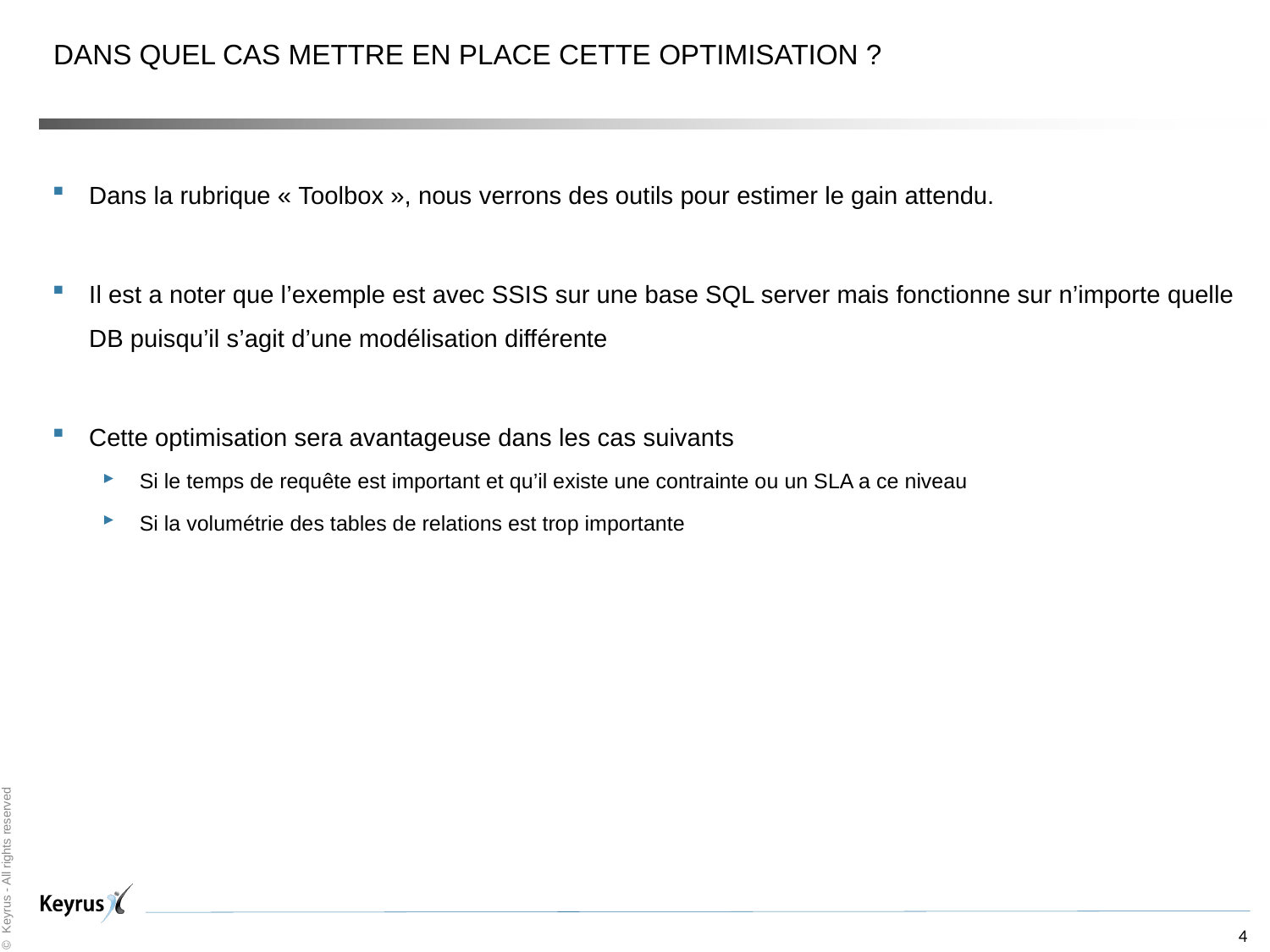

Dans quel cas mettre en place cette optimisation ?
#
Dans la rubrique « Toolbox », nous verrons des outils pour estimer le gain attendu.

Il est a noter que l’exemple est avec SSIS sur une base SQL server mais fonctionne sur n’importe quelle DB puisqu’il s’agit d’une modélisation différente

Cette optimisation sera avantageuse dans les cas suivants
Si le temps de requête est important et qu’il existe une contrainte ou un SLA a ce niveau
Si la volumétrie des tables de relations est trop importante